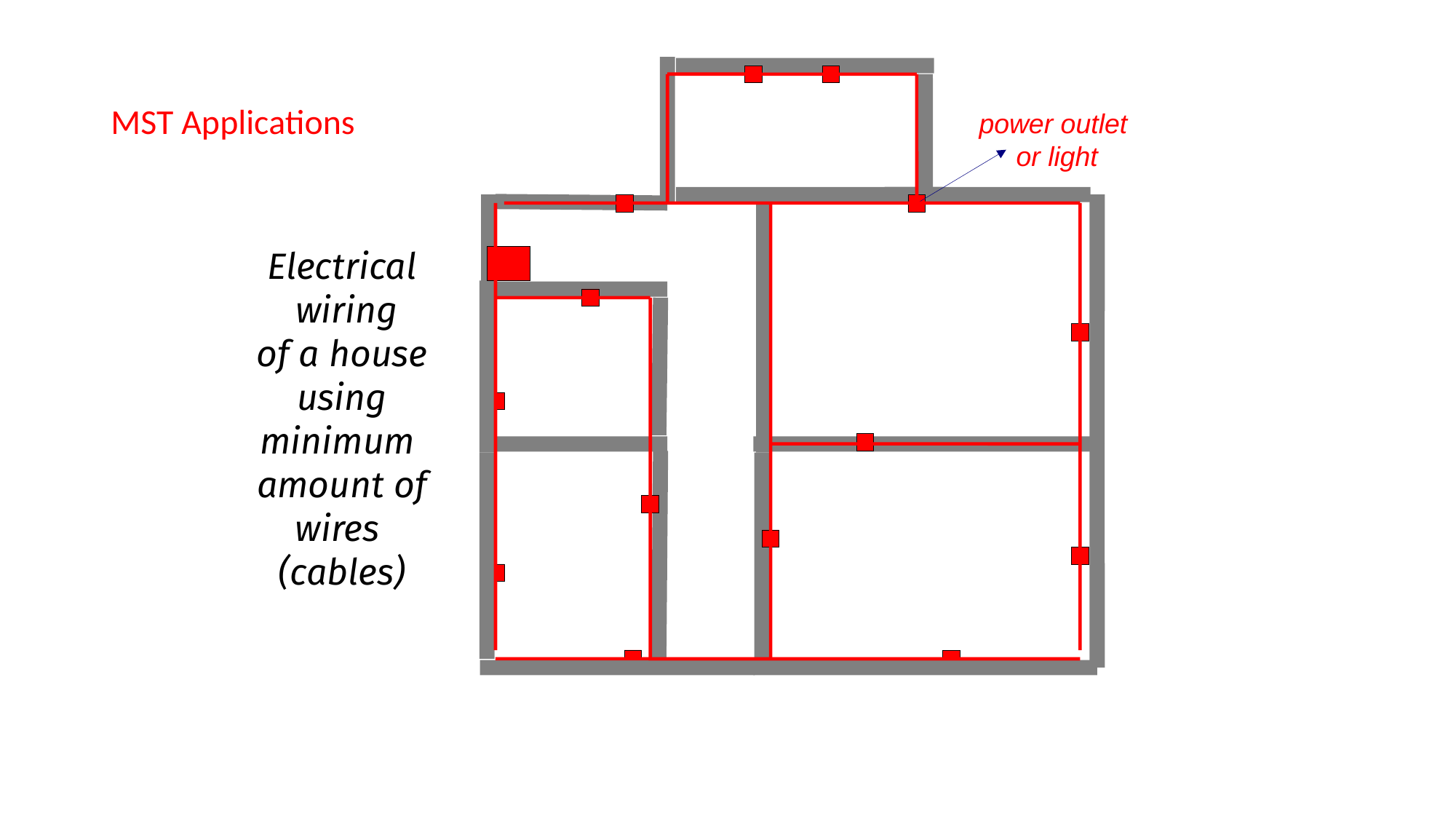

# MST Applications

power outlet
or light

Electrical
 wiring
of a house
using
minimum
amount of
wires
(cables)